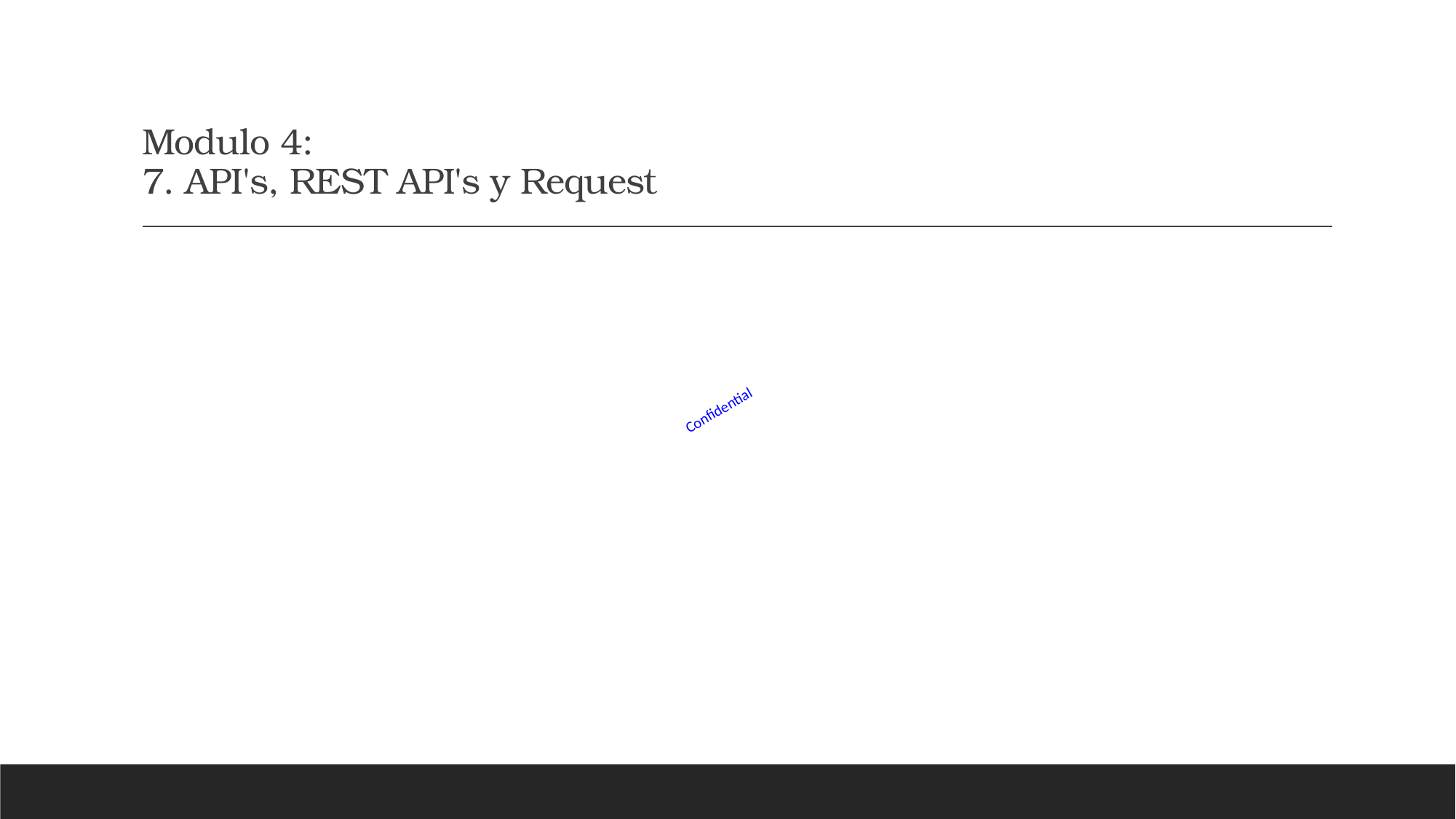

# Modulo 4: 7. API's, REST API's y Request